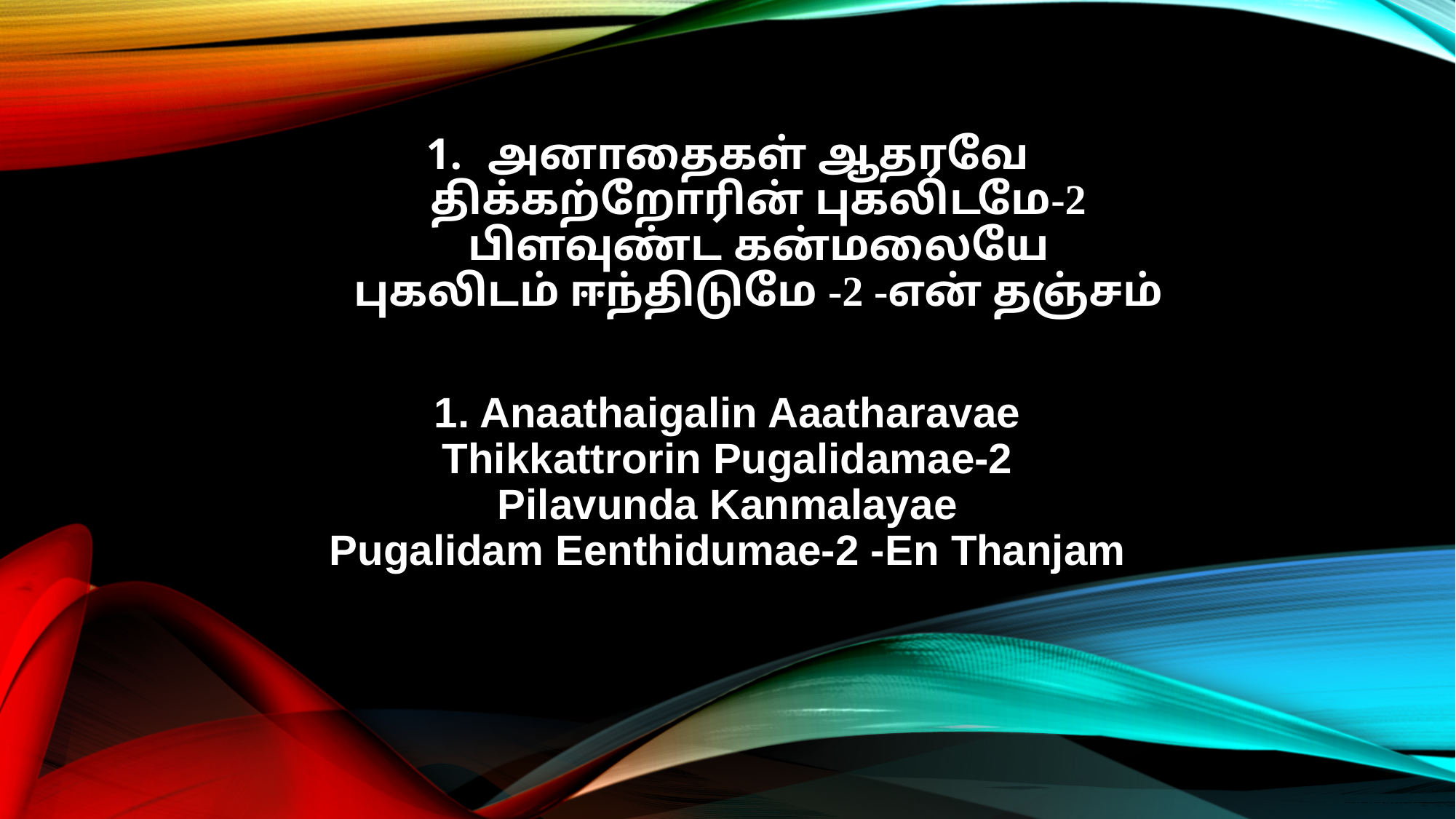

அனாதைகள் ஆதரவே
திக்கற்றோரின் புகலிடமே-2
பிளவுண்ட கன்மலையே
புகலிடம் ஈந்திடுமே -2 -என் தஞ்சம்

1. Anaathaigalin Aaatharavae
Thikkattrorin Pugalidamae-2
Pilavunda Kanmalayae
Pugalidam Eenthidumae-2 -En Thanjam